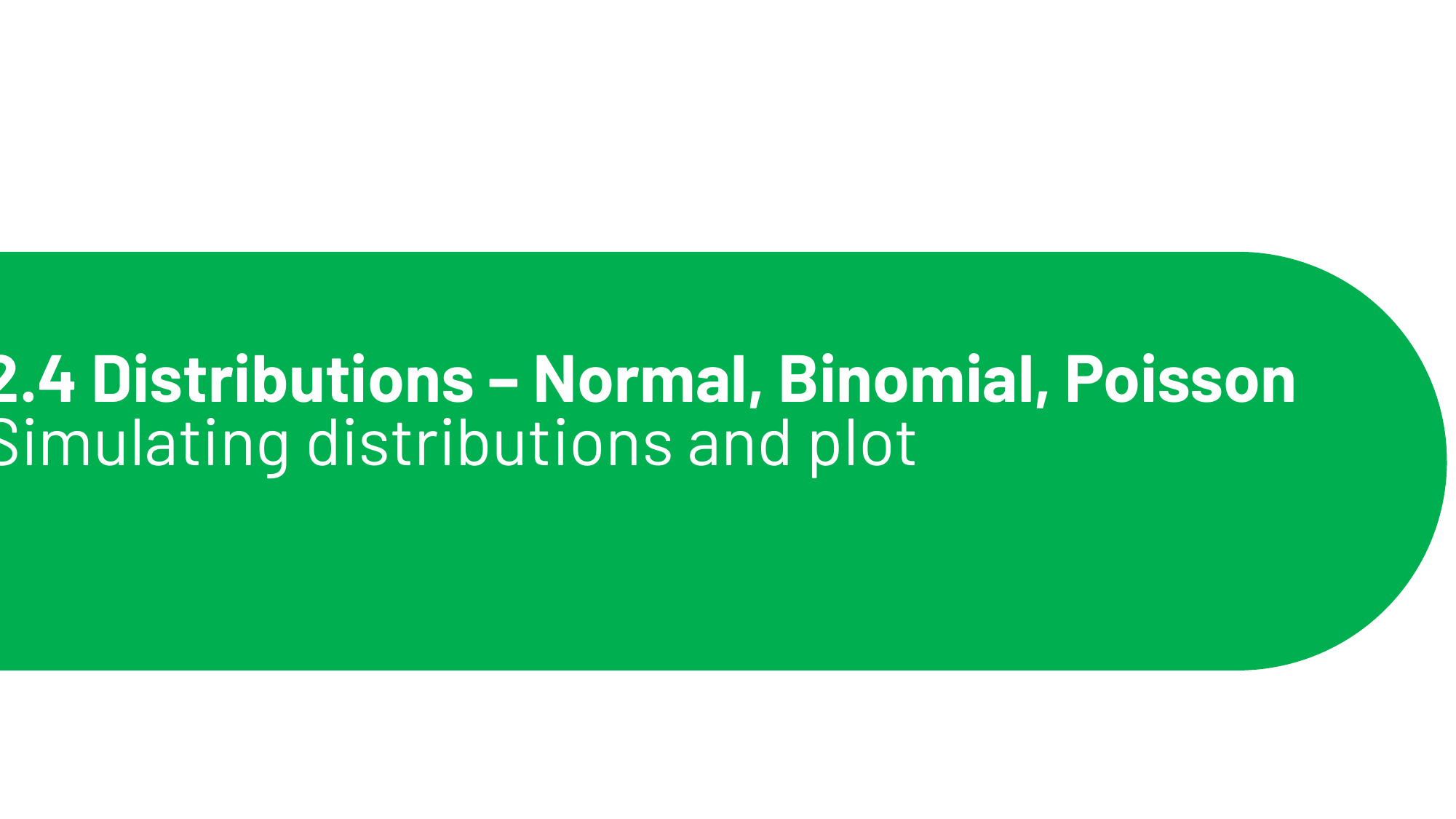

# 2.4 Distributions – Normal, Binomial, Poisson Simulating distributions and plot